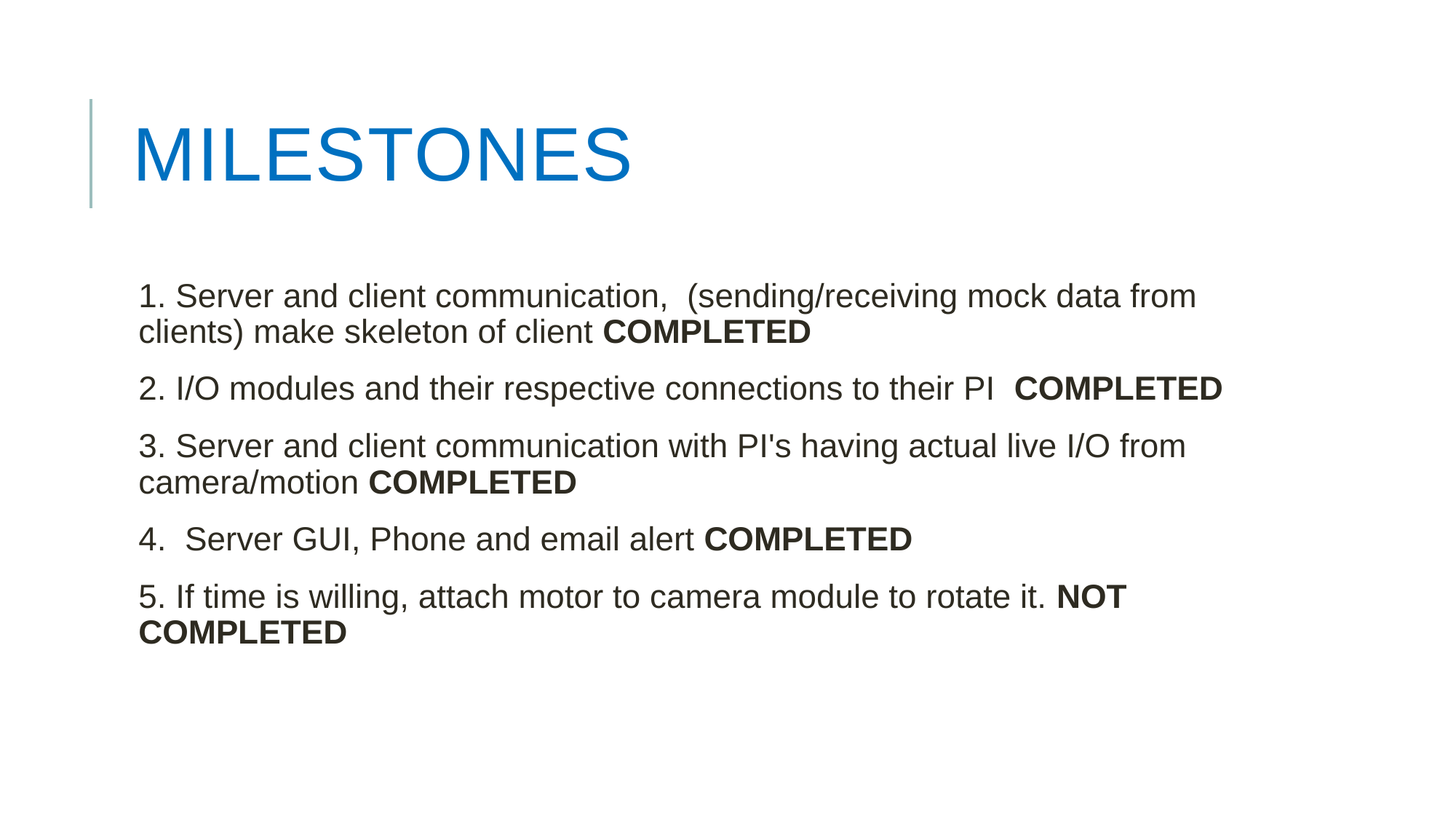

# milestones
1. Server and client communication,  (sending/receiving mock data from clients) make skeleton of client COMPLETED
2. I/O modules and their respective connections to their PI  COMPLETED
3. Server and client communication with PI's having actual live I/O from camera/motion COMPLETED
4.  Server GUI, Phone and email alert COMPLETED
5. If time is willing, attach motor to camera module to rotate it. NOT COMPLETED